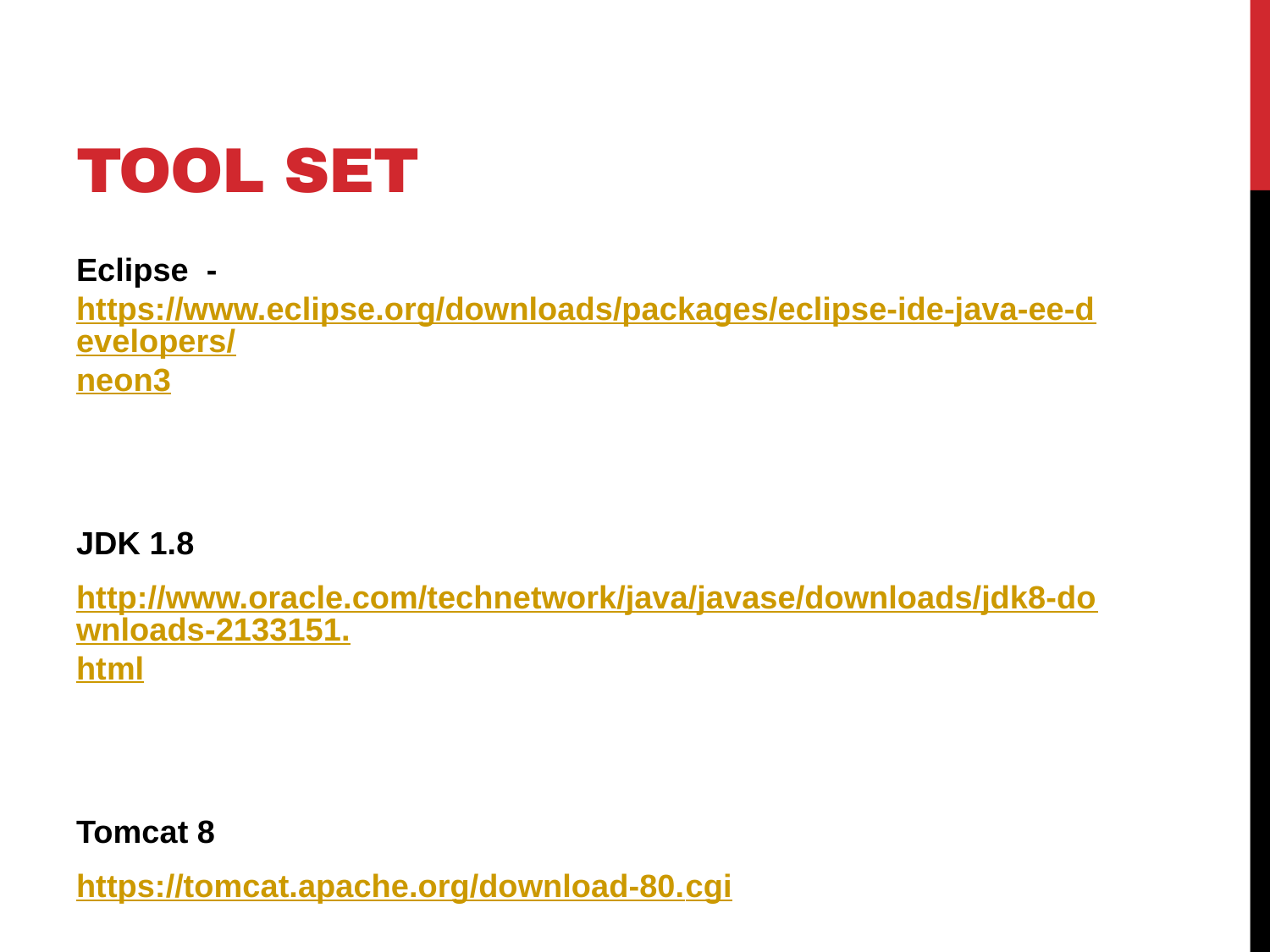

# Tool Set
Eclipse  - https://www.eclipse.org/downloads/packages/eclipse-ide-java-ee-developers/neon3

JDK 1.8
http://www.oracle.com/technetwork/java/javase/downloads/jdk8-downloads-2133151.html

Tomcat 8
https://tomcat.apache.org/download-80.cgi